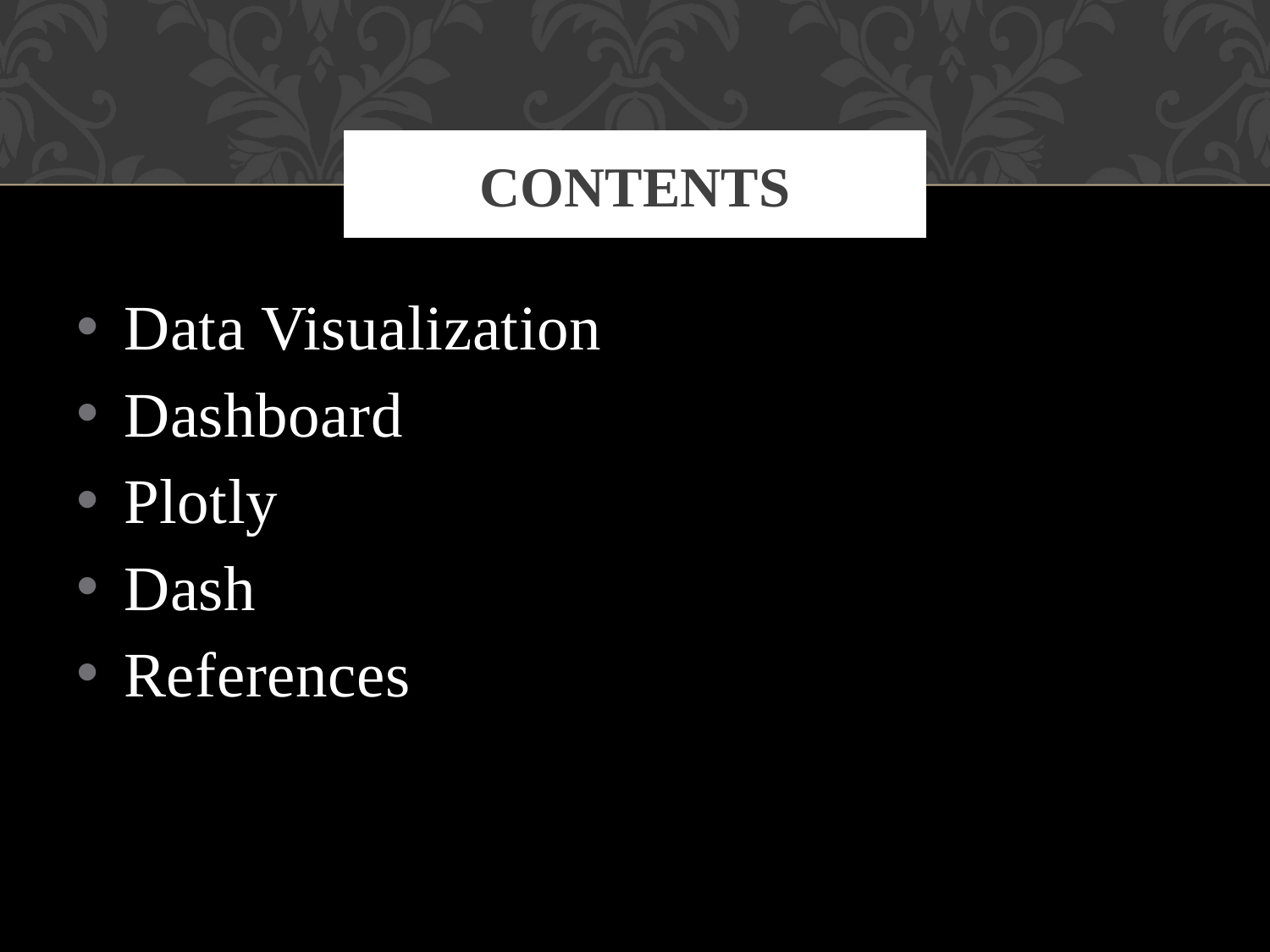

# Contents
Data Visualization
Dashboard
Plotly
Dash
References